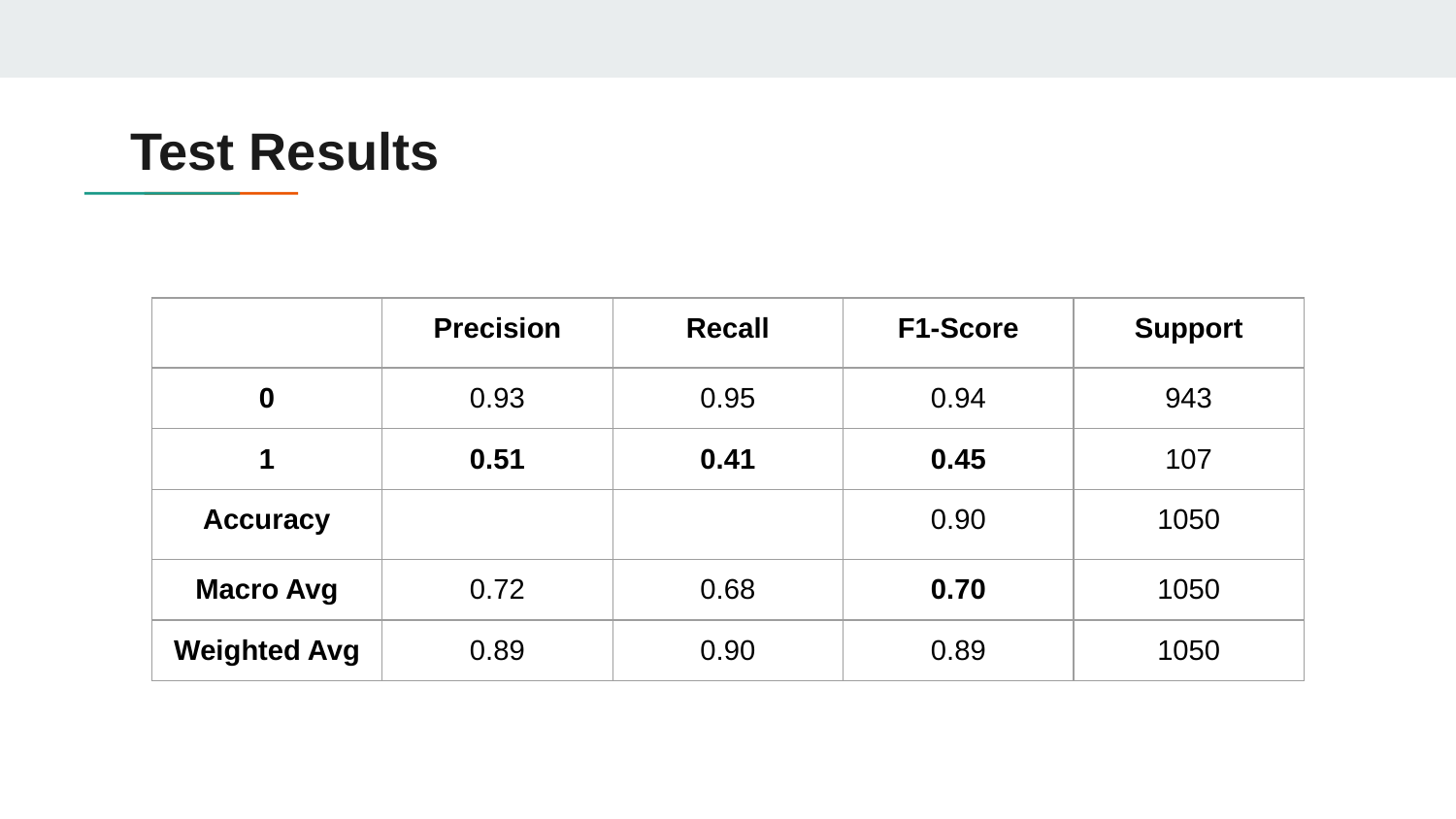

# Test Results
|  | Precision | Recall | F1-Score | Support |
| --- | --- | --- | --- | --- |
| 0 | 0.93 | 0.95 | 0.94 | 943 |
| 1 | 0.51 | 0.41 | 0.45 | 107 |
| Accuracy |  |  | 0.90 | 1050 |
| Macro Avg | 0.72 | 0.68 | 0.70 | 1050 |
| Weighted Avg | 0.89 | 0.90 | 0.89 | 1050 |